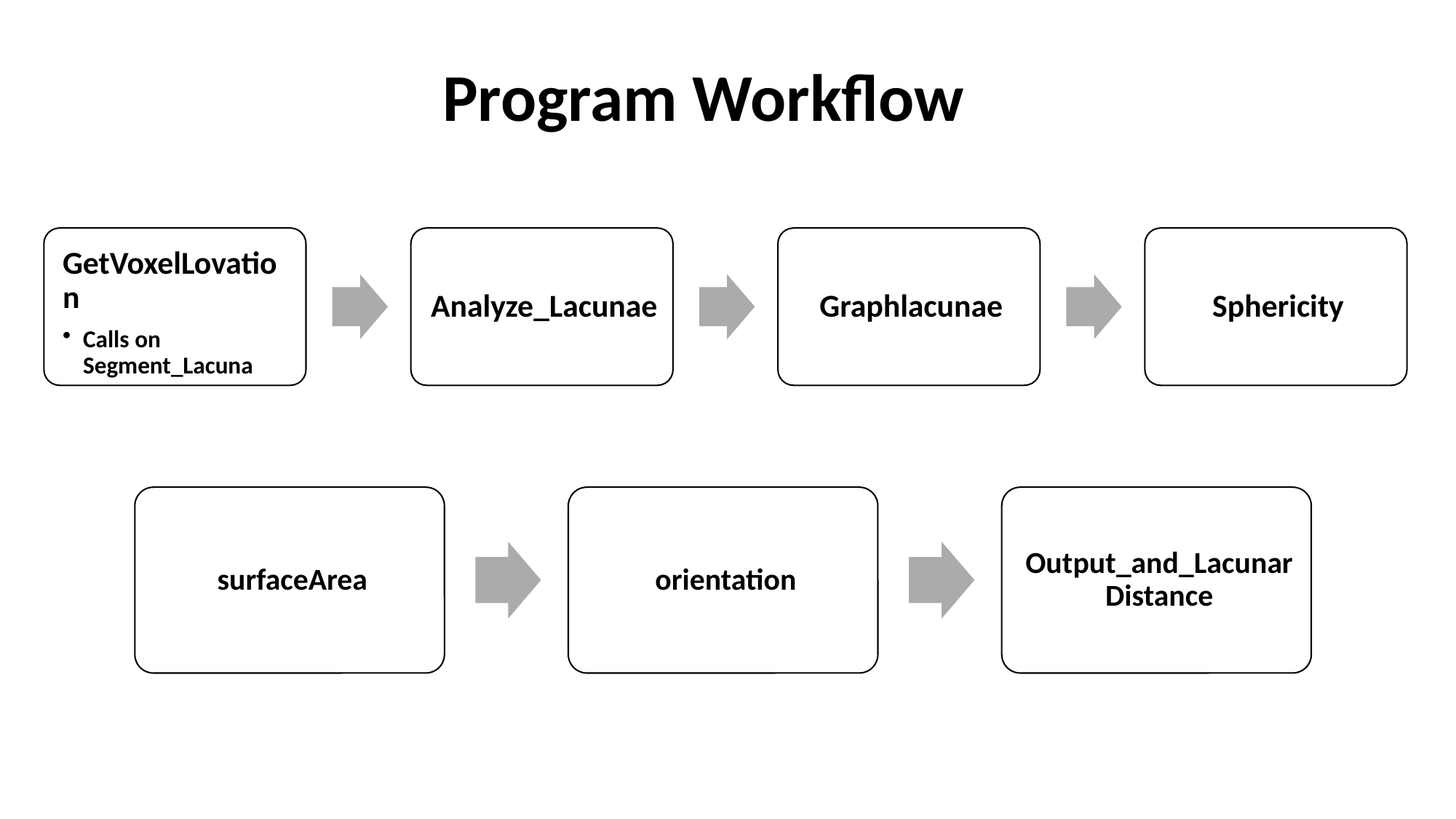

Program Workflow
GetVoxelLovation
Calls on Segment_Lacuna

Analyze_Lacunae

Graphlacunae

Sphericity
surfaceArea

orientation

Output_and_LacunarDistance